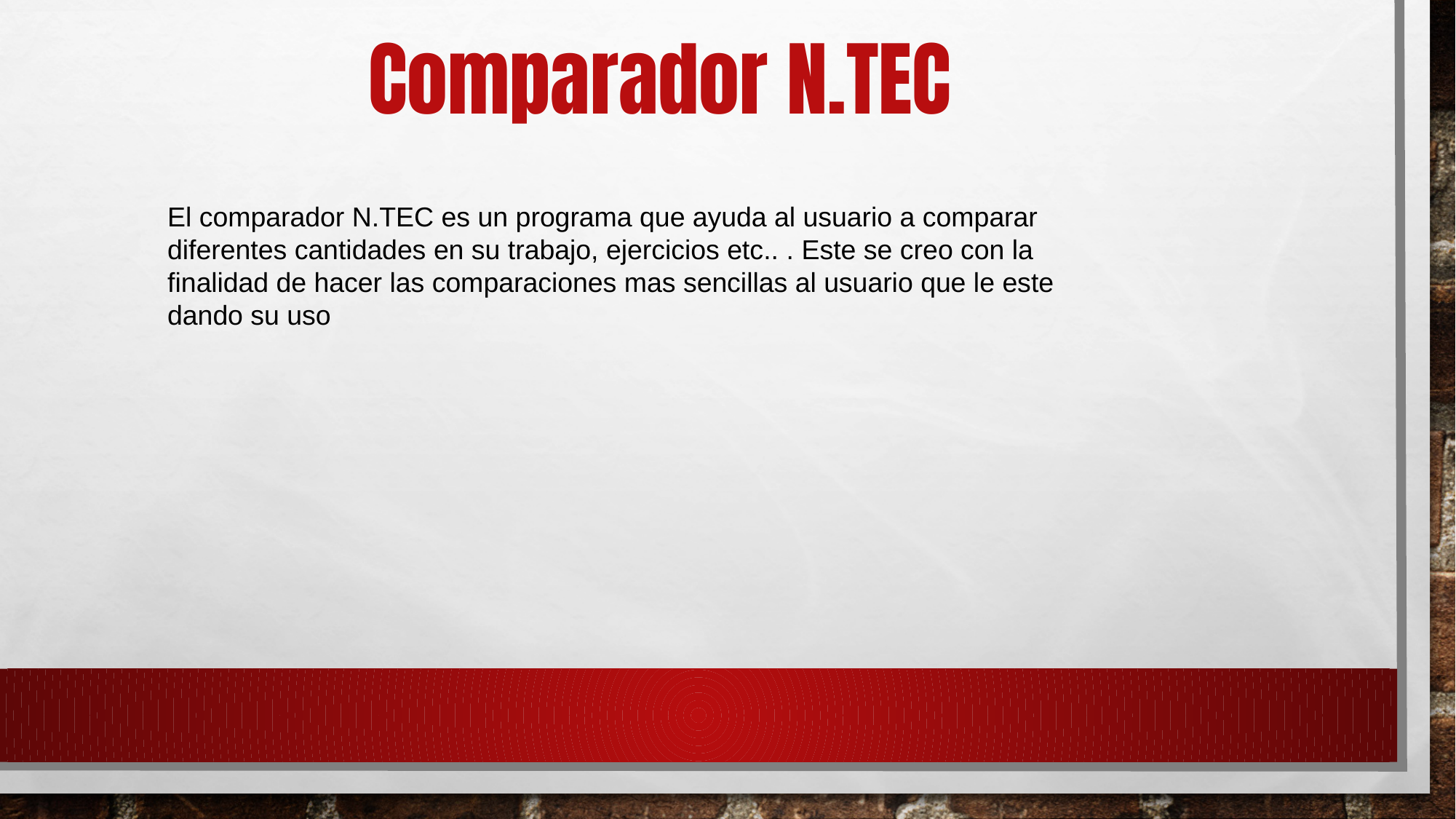

Comparador N.TEC
El comparador N.TEC es un programa que ayuda al usuario a comparar diferentes cantidades en su trabajo, ejercicios etc.. . Este se creo con la finalidad de hacer las comparaciones mas sencillas al usuario que le este dando su uso